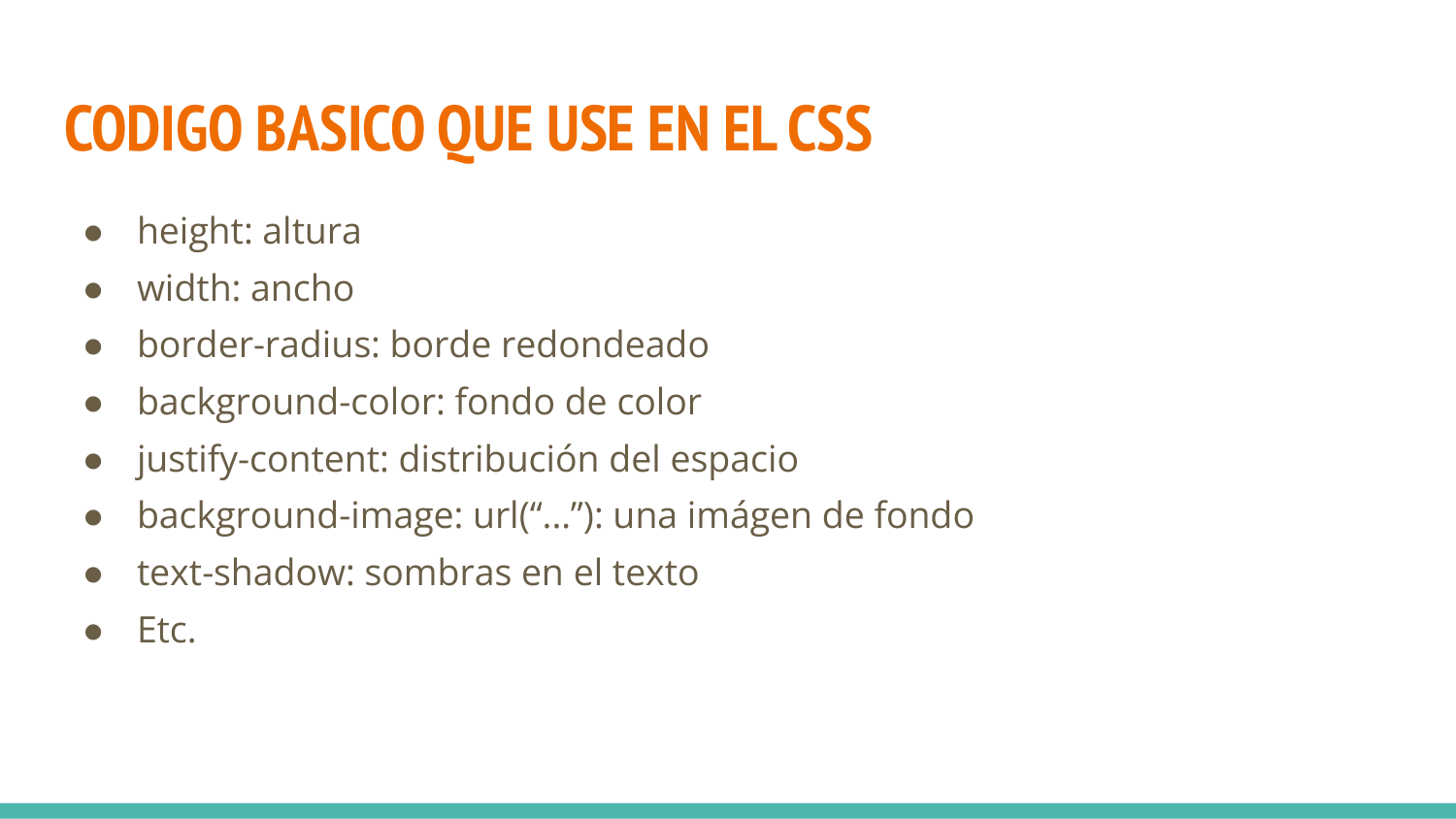

# CODIGO BASICO QUE USE EN EL CSS
height: altura
width: ancho
border-radius: borde redondeado
background-color: fondo de color
justify-content: distribución del espacio
background-image: url(“...”): una imágen de fondo
text-shadow: sombras en el texto
Etc.